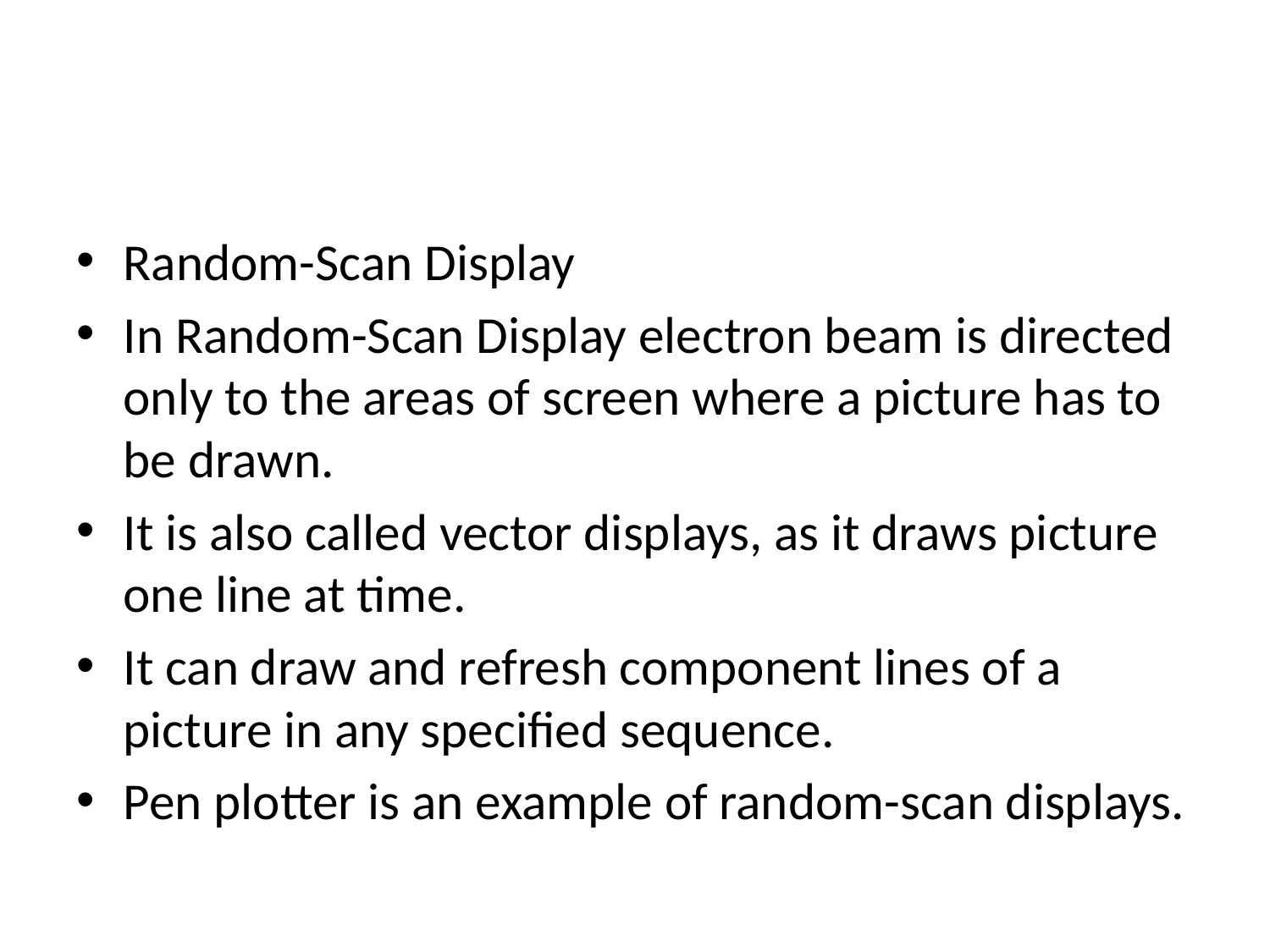

#
Random-Scan Display
In Random-Scan Display electron beam is directed only to the areas of screen where a picture has to be drawn.
It is also called vector displays, as it draws picture one line at time.
It can draw and refresh component lines of a picture in any specified sequence.
Pen plotter is an example of random-scan displays.